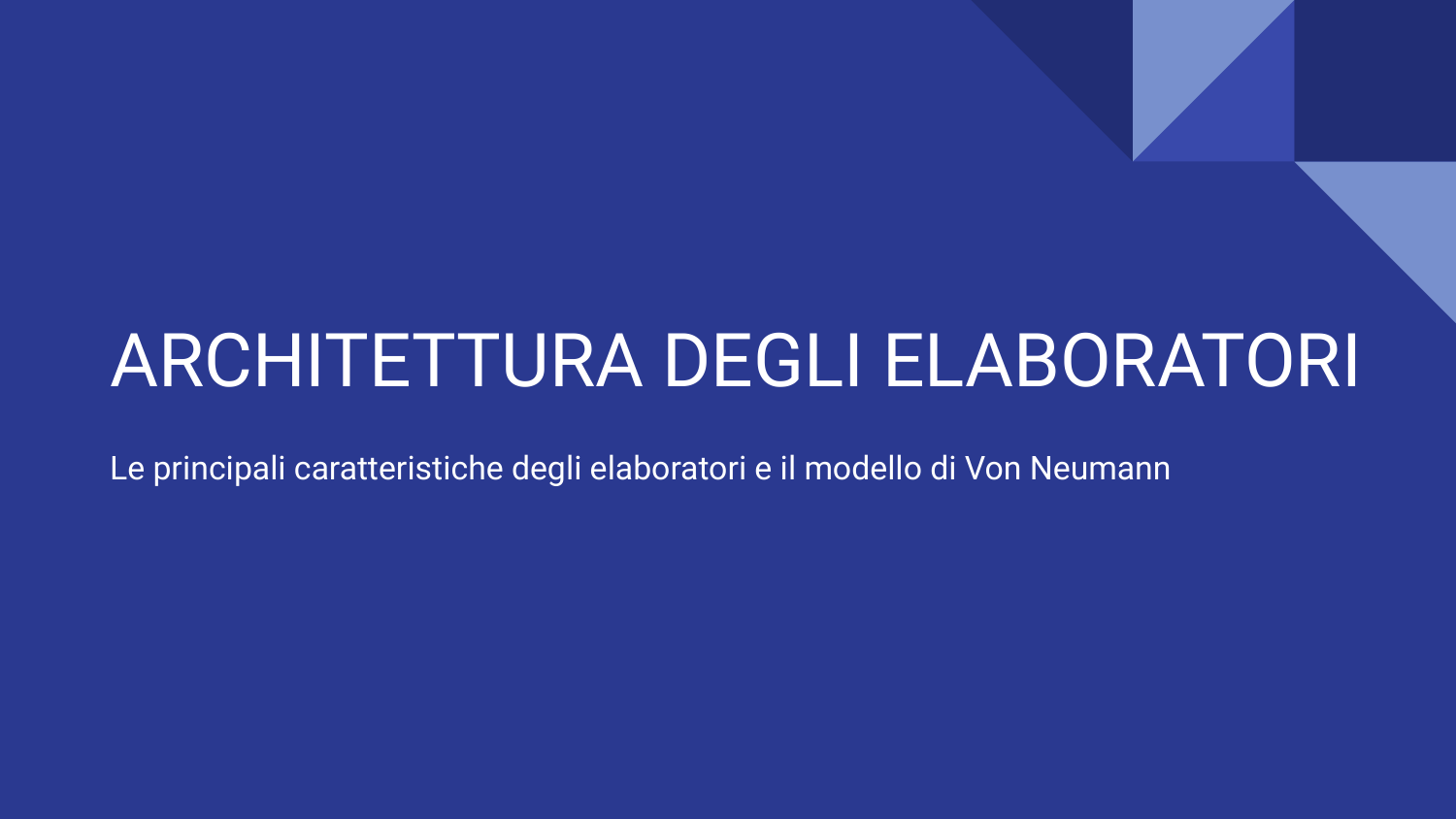

# ARCHITETTURA DEGLI ELABORATORI
Le principali caratteristiche degli elaboratori e il modello di Von Neumann